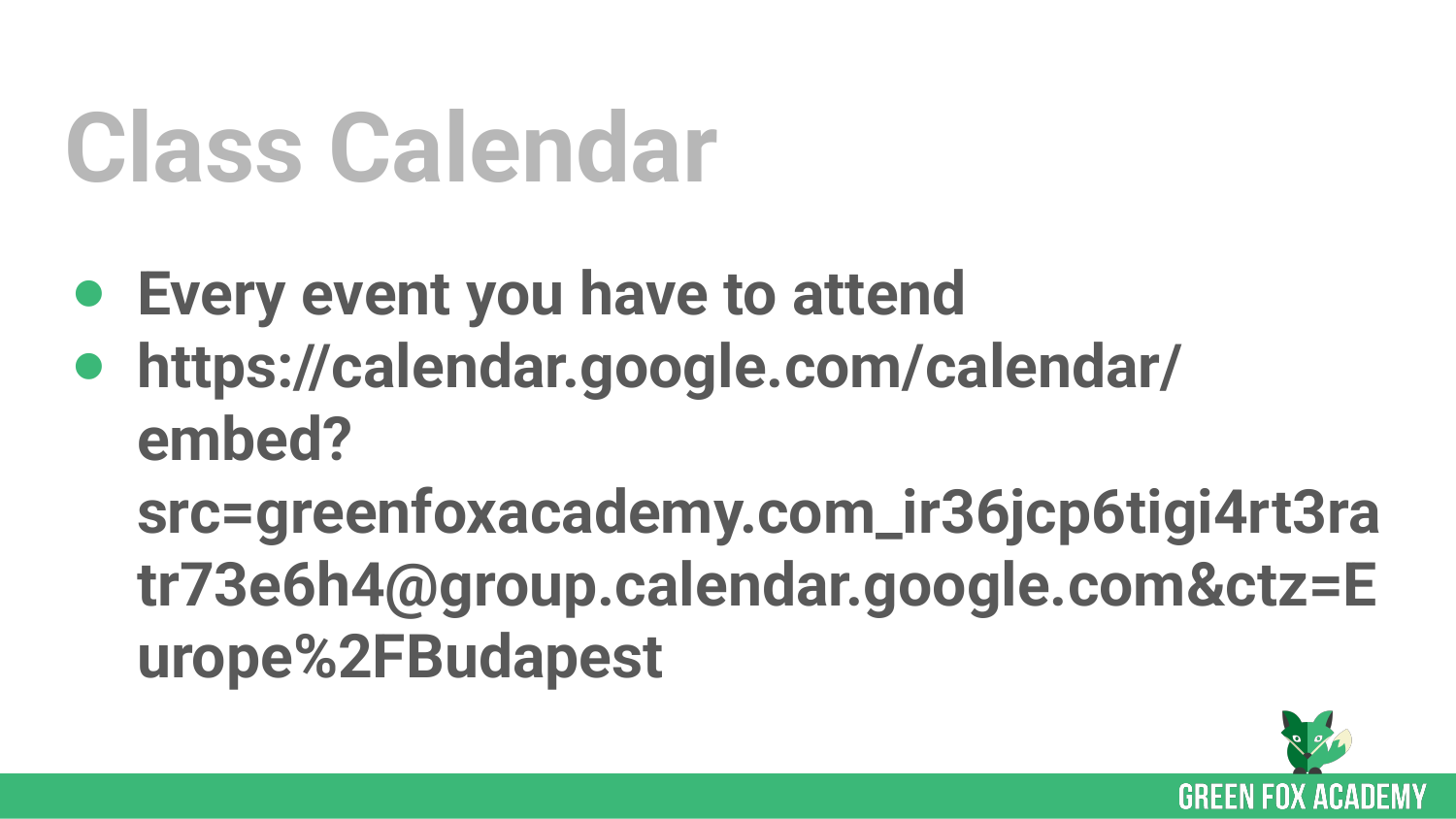

# Class Calendar
Every event you have to attend
https://calendar.google.com/calendar/embed?src=greenfoxacademy.com_ir36jcp6tigi4rt3ratr73e6h4@group.calendar.google.com&ctz=Europe%2FBudapest